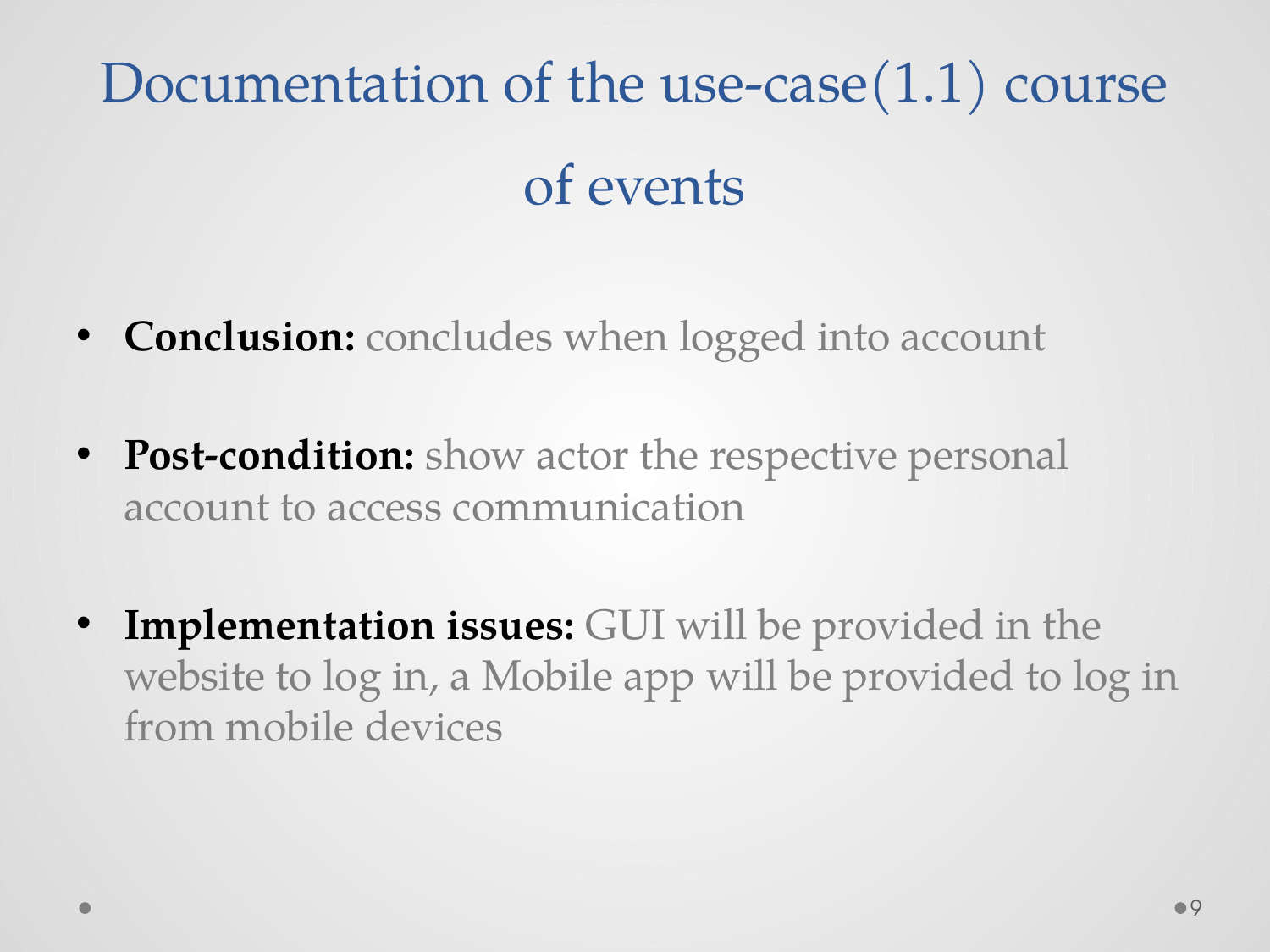

# Documentation of the use-case(1.1) course of events
Conclusion: concludes when logged into account

Post-condition: show actor the respective personal account to access communication

Implementation issues: GUI will be provided in the website to log in, a Mobile app will be provided to log in from mobile devices
9